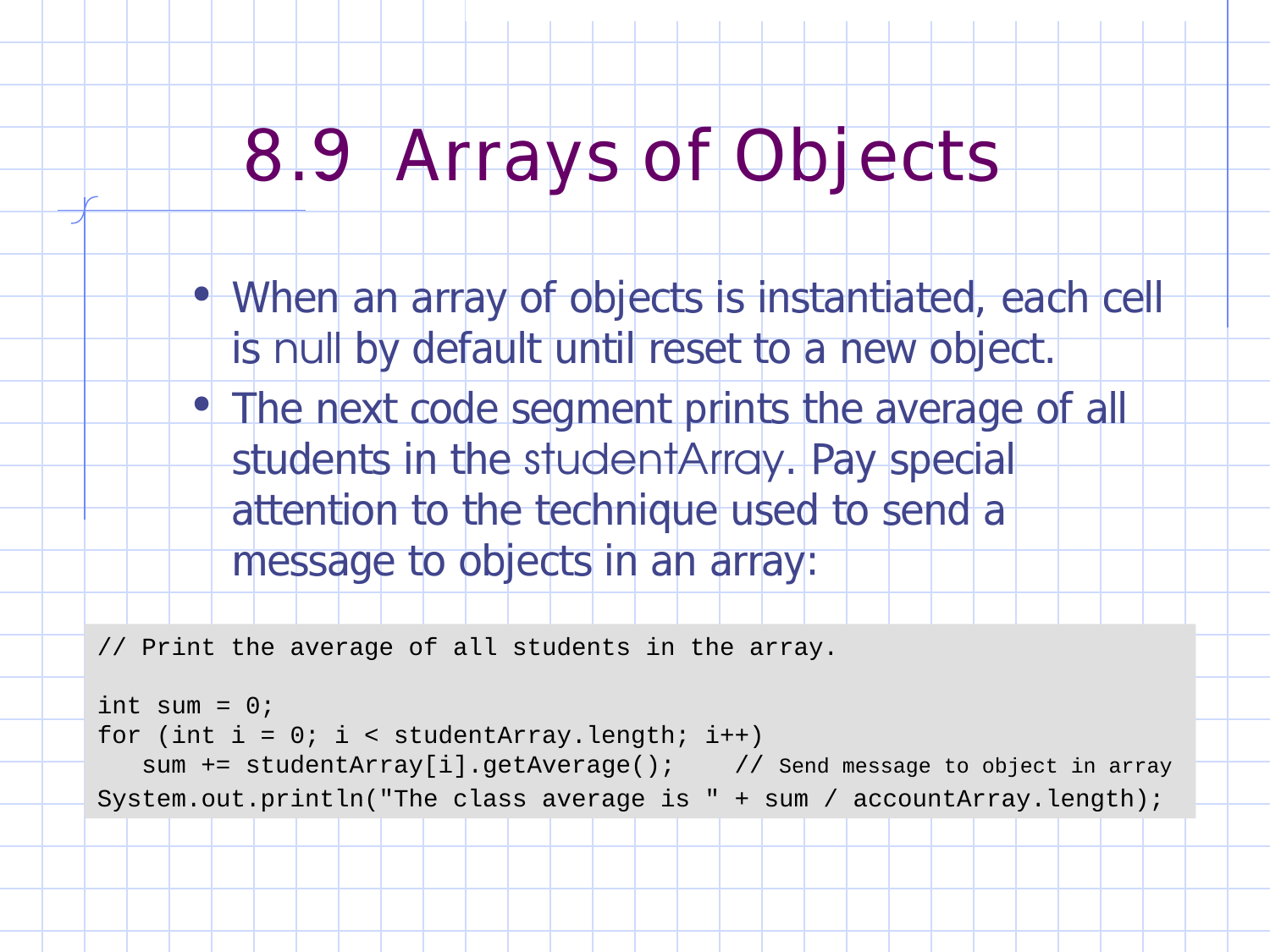

# 8.9  Arrays of Objects
When an array of objects is instantiated, each cell is null by default until reset to a new object.
The next code segment prints the average of all students in the studentArray. Pay special attention to the technique used to send a message to objects in an array:

// Print the average of all students in the array.

int sum = 0;
for (int i = 0; i < studentArray.length; i++)
   sum += studentArray[i].getAverage();    // Send message to object in array
System.out.println("The class average is " + sum / accountArray.length);